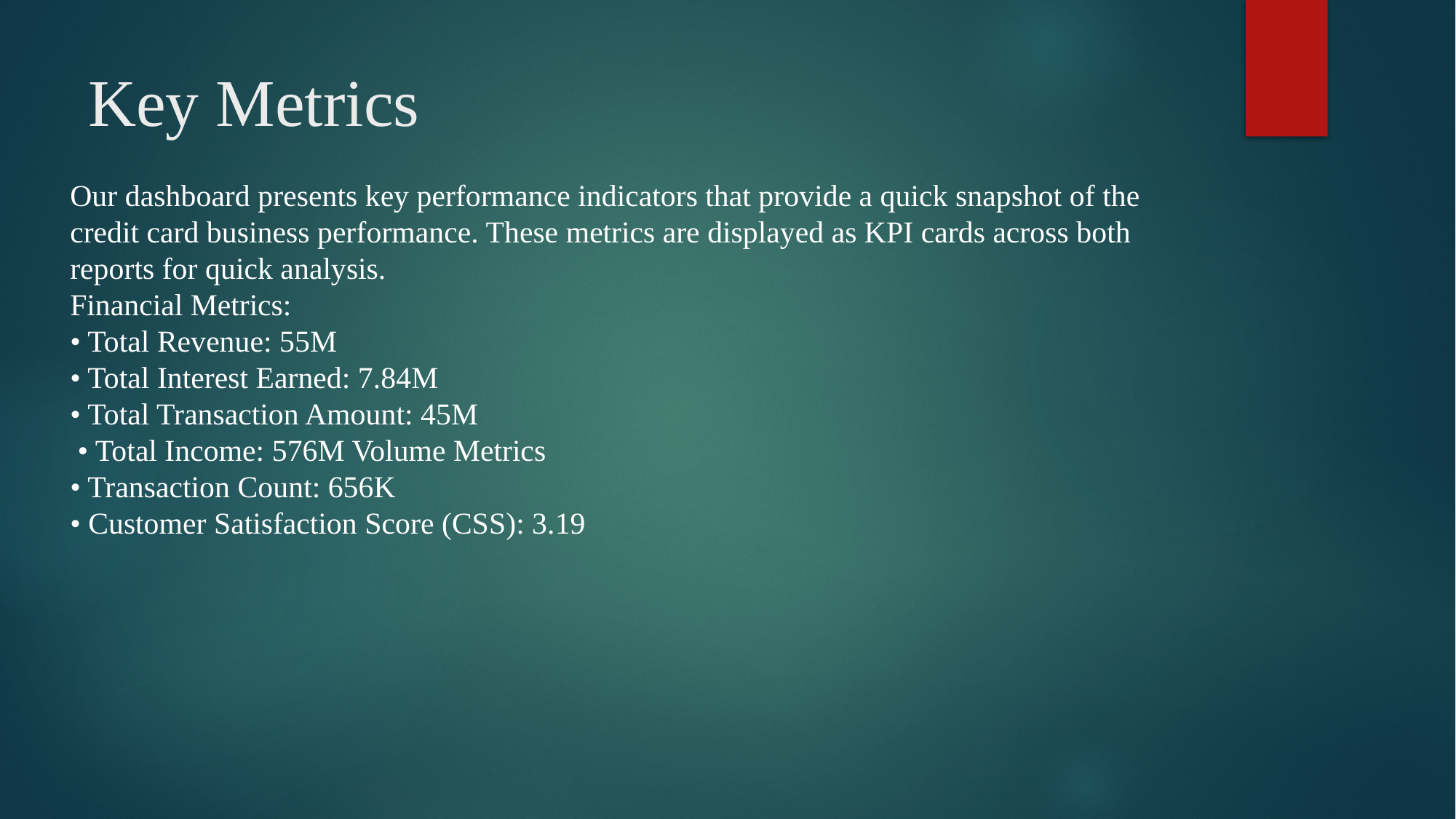

# Key Metrics
Our dashboard presents key performance indicators that provide a quick snapshot of the credit card business performance. These metrics are displayed as KPI cards across both reports for quick analysis.
Financial Metrics:
• Total Revenue: 55M
• Total Interest Earned: 7.84M
• Total Transaction Amount: 45M
 • Total Income: 576M Volume Metrics
• Transaction Count: 656K
• Customer Satisfaction Score (CSS): 3.19